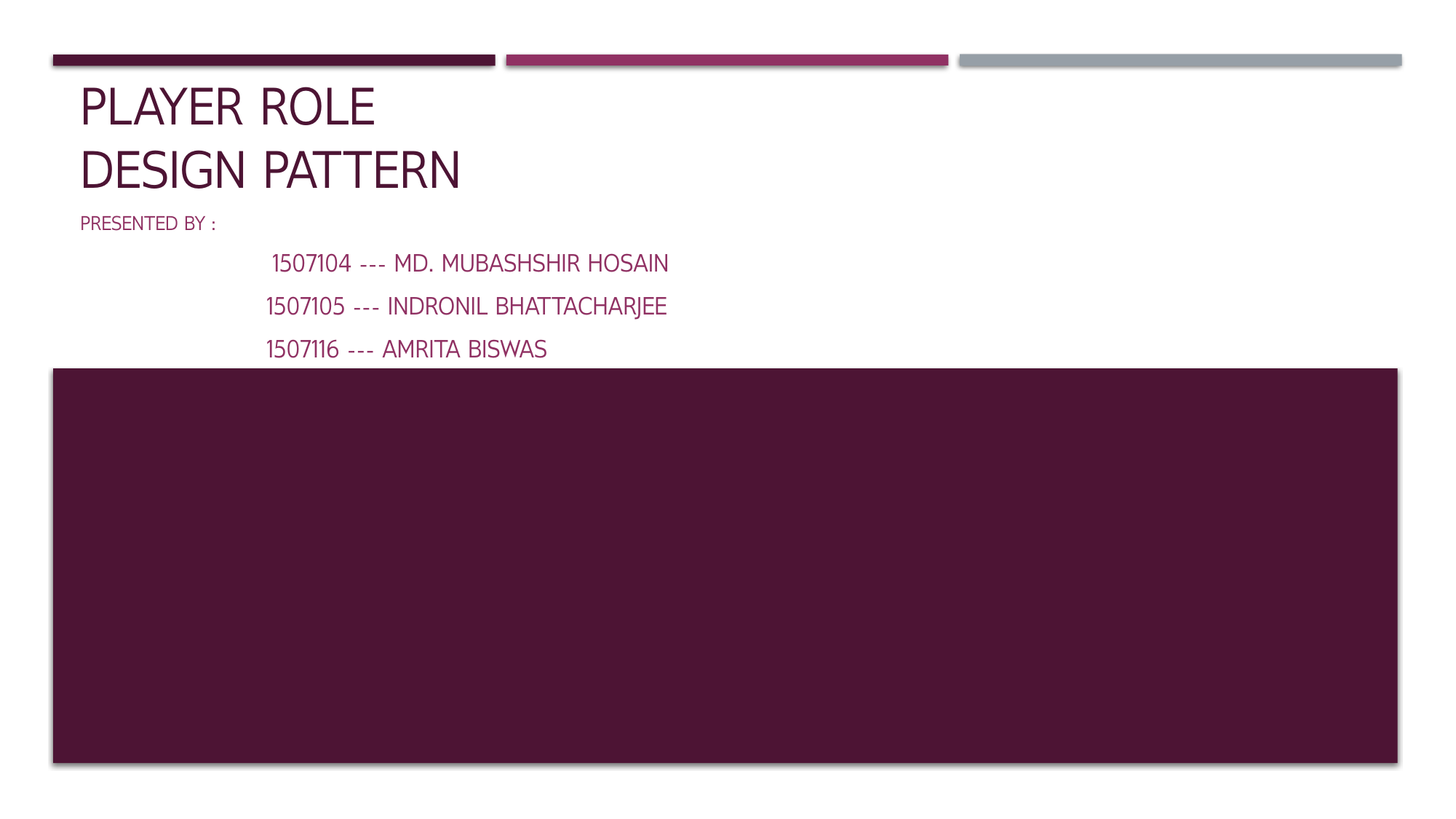

# Player role design pattern
Presented by :
                                1507104 --- Md. Mubashshir hosain
                         1507105 --- indronil bhattacharjee
                         1507116 --- amrita biswas